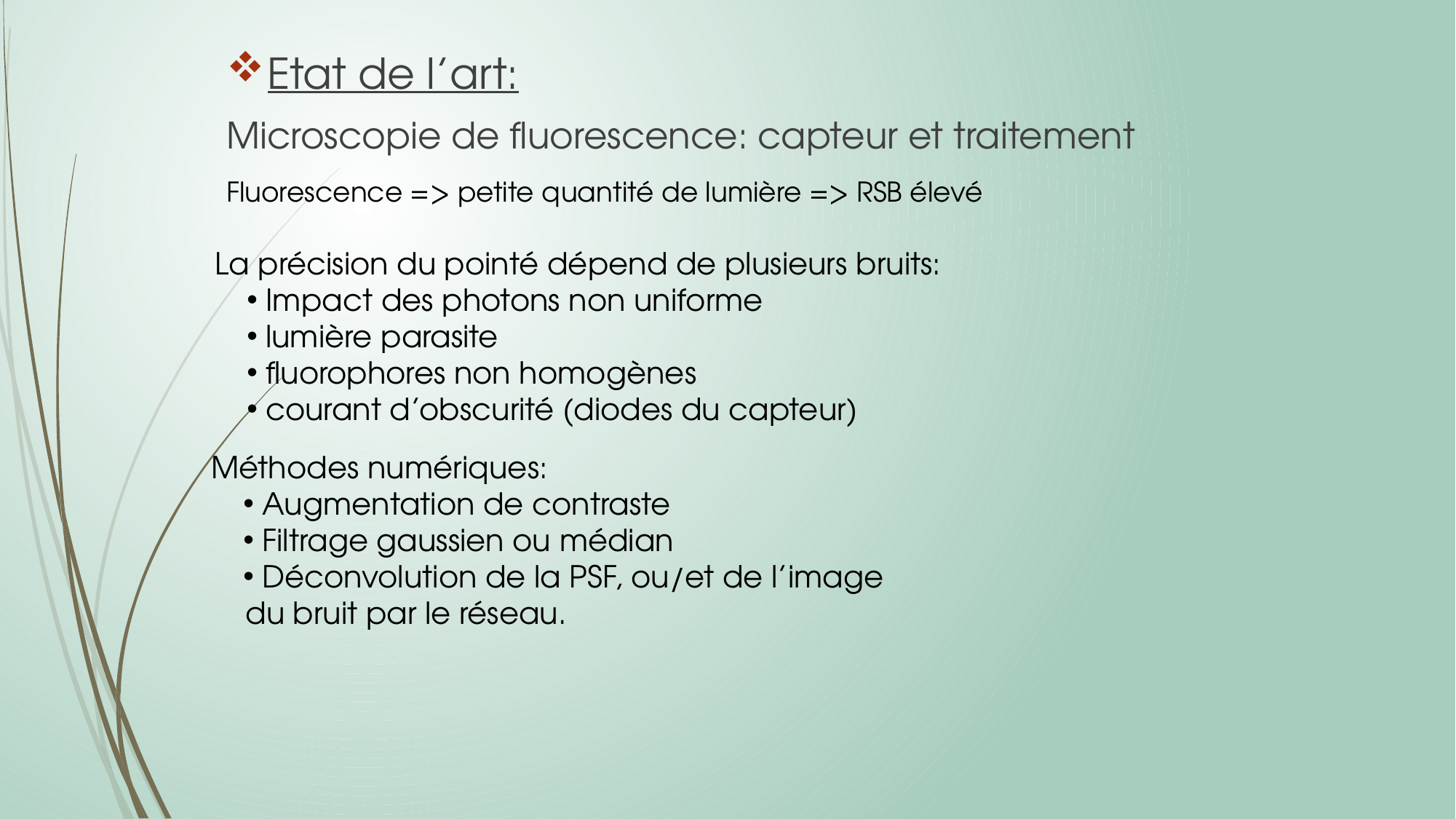

Etat de l’art:
Microscopie de fluorescence: capteur et traitement

Fluorescence => petite quantité de lumière => RSB élevé
La précision du pointé dépend de plusieurs bruits:
 Impact des photons non uniforme
 lumière parasite
 fluorophores non homogènes
 courant d’obscurité (diodes du capteur)

Méthodes numériques:
 Augmentation de contraste
 Filtrage gaussien ou médian
 Déconvolution de la PSF, ou/et de l’image du bruit par le réseau.